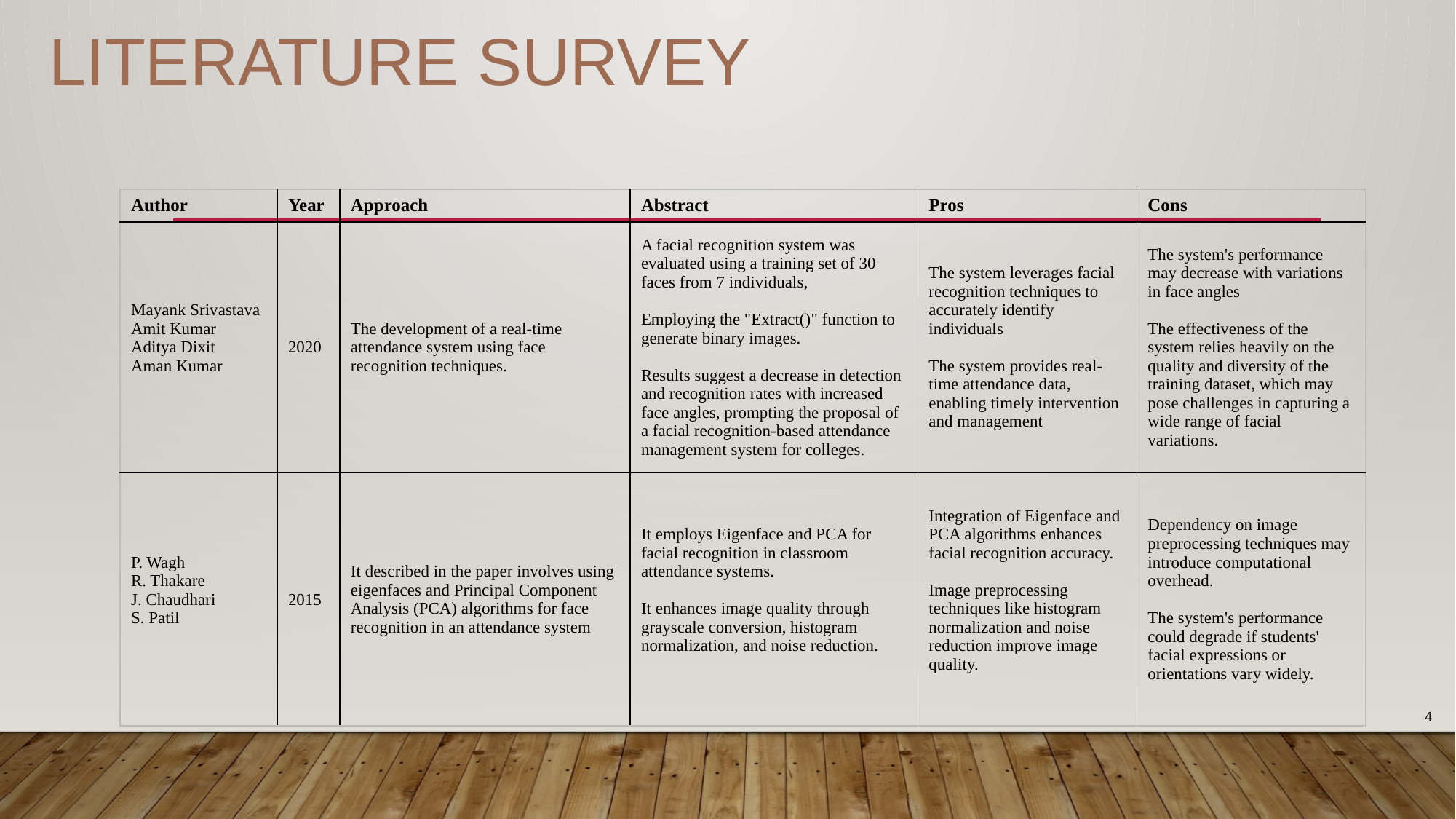

Literature Survey
| Author | Year | Approach | Abstract | Pros | Cons |
| --- | --- | --- | --- | --- | --- |
| Mayank Srivastava Amit Kumar Aditya Dixit Aman Kumar | 2020 | The development of a real-time attendance system using face recognition techniques. | A facial recognition system was evaluated using a training set of 30 faces from 7 individuals, Employing the "Extract()" function to generate binary images. Results suggest a decrease in detection and recognition rates with increased face angles, prompting the proposal of a facial recognition-based attendance management system for colleges. | The system leverages facial recognition techniques to accurately identify individuals The system provides real-time attendance data, enabling timely intervention and management | The system's performance may decrease with variations in face angles The effectiveness of the system relies heavily on the quality and diversity of the training dataset, which may pose challenges in capturing a wide range of facial variations. |
| P. Wagh R. Thakare J. Chaudhari S. Patil | 2015 | It described in the paper involves using eigenfaces and Principal Component Analysis (PCA) algorithms for face recognition in an attendance system | It employs Eigenface and PCA for facial recognition in classroom attendance systems. It enhances image quality through grayscale conversion, histogram normalization, and noise reduction. | Integration of Eigenface and PCA algorithms enhances facial recognition accuracy. Image preprocessing techniques like histogram normalization and noise reduction improve image quality. | Dependency on image preprocessing techniques may introduce computational overhead. The system's performance could degrade if students' facial expressions or orientations vary widely. |
4